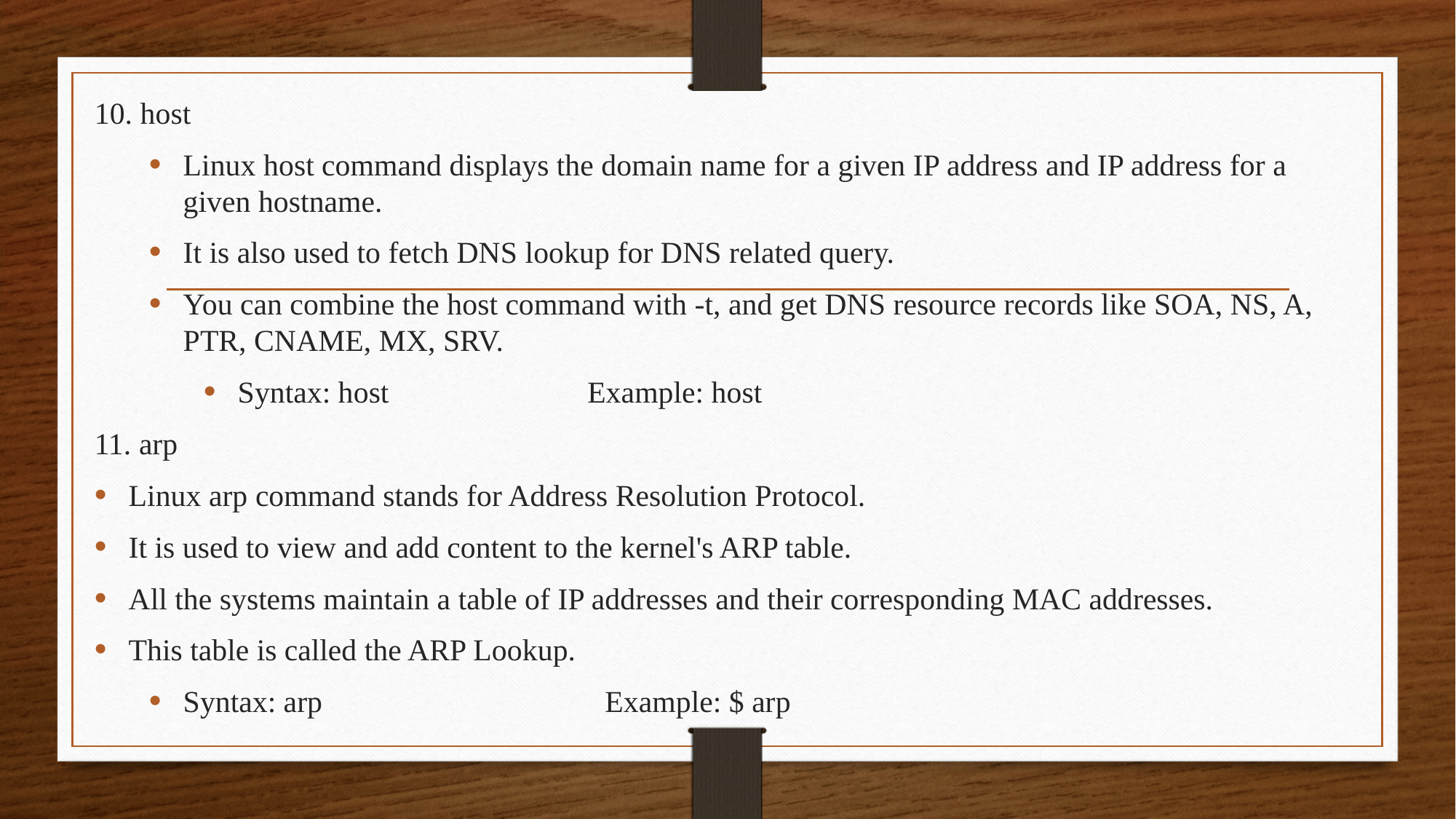

10. host
Linux host command displays the domain name for a given IP address and IP address for a given hostname.
It is also used to fetch DNS lookup for DNS related query.
You can combine the host command with -t, and get DNS resource records like SOA, NS, A, PTR, CNAME, MX, SRV.
Syntax: host                          Example: host
11. arp
Linux arp command stands for Address Resolution Protocol.
It is used to view and add content to the kernel's ARP table.
All the systems maintain a table of IP addresses and their corresponding MAC addresses.
This table is called the ARP Lookup.
Syntax: arp                                     Example: $ arp